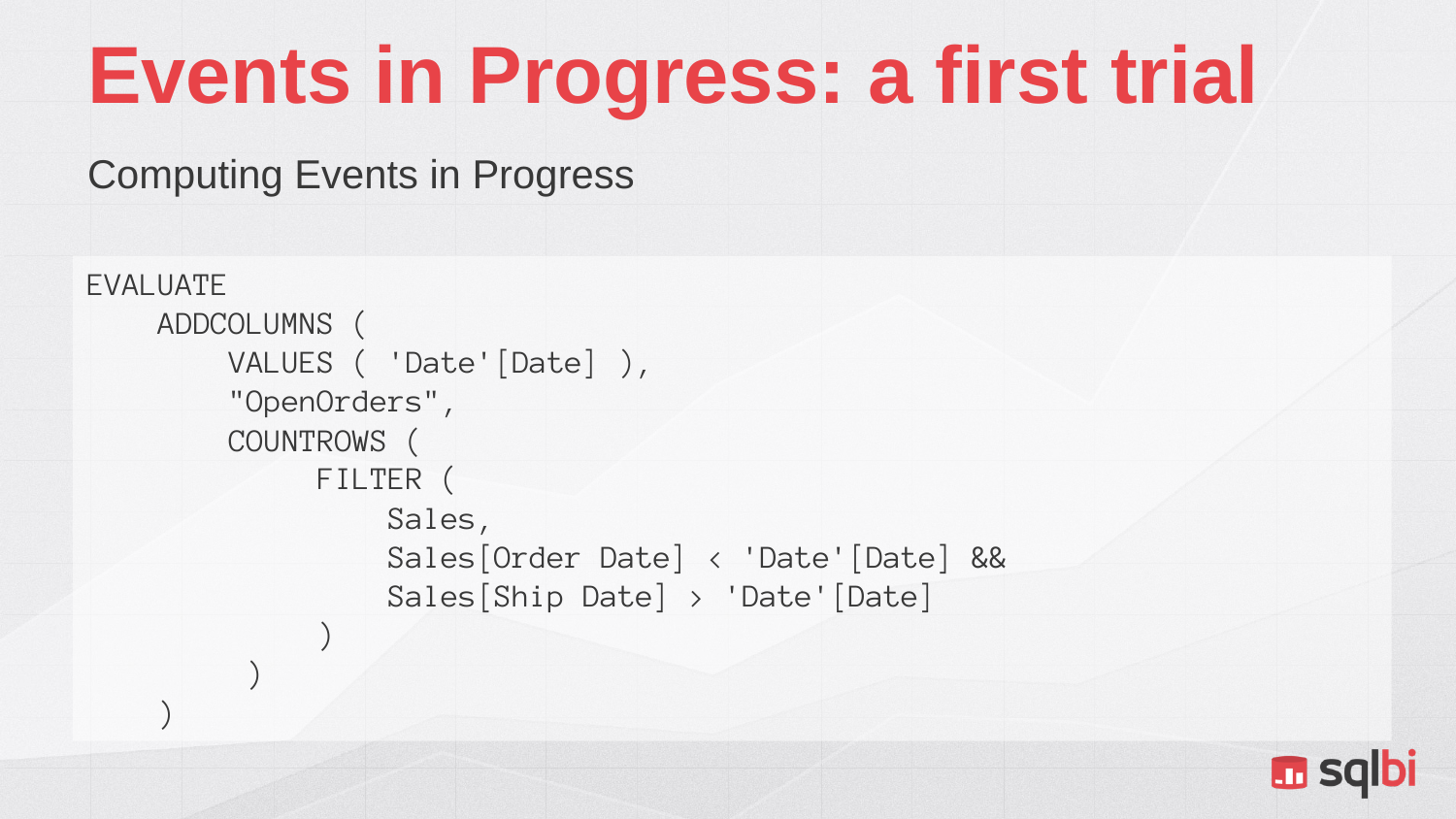

# Events in Progress: a first trial
Computing Events in Progress
EVALUATE
    ADDCOLUMNS (
        VALUES ( 'Date'[Date] ),
        "OpenOrders",
        COUNTROWS (
             FILTER (
                 Sales,
                 Sales[Order Date] < 'Date'[Date] &&
                 Sales[Ship Date] > 'Date'[Date]
             )
         )
    )